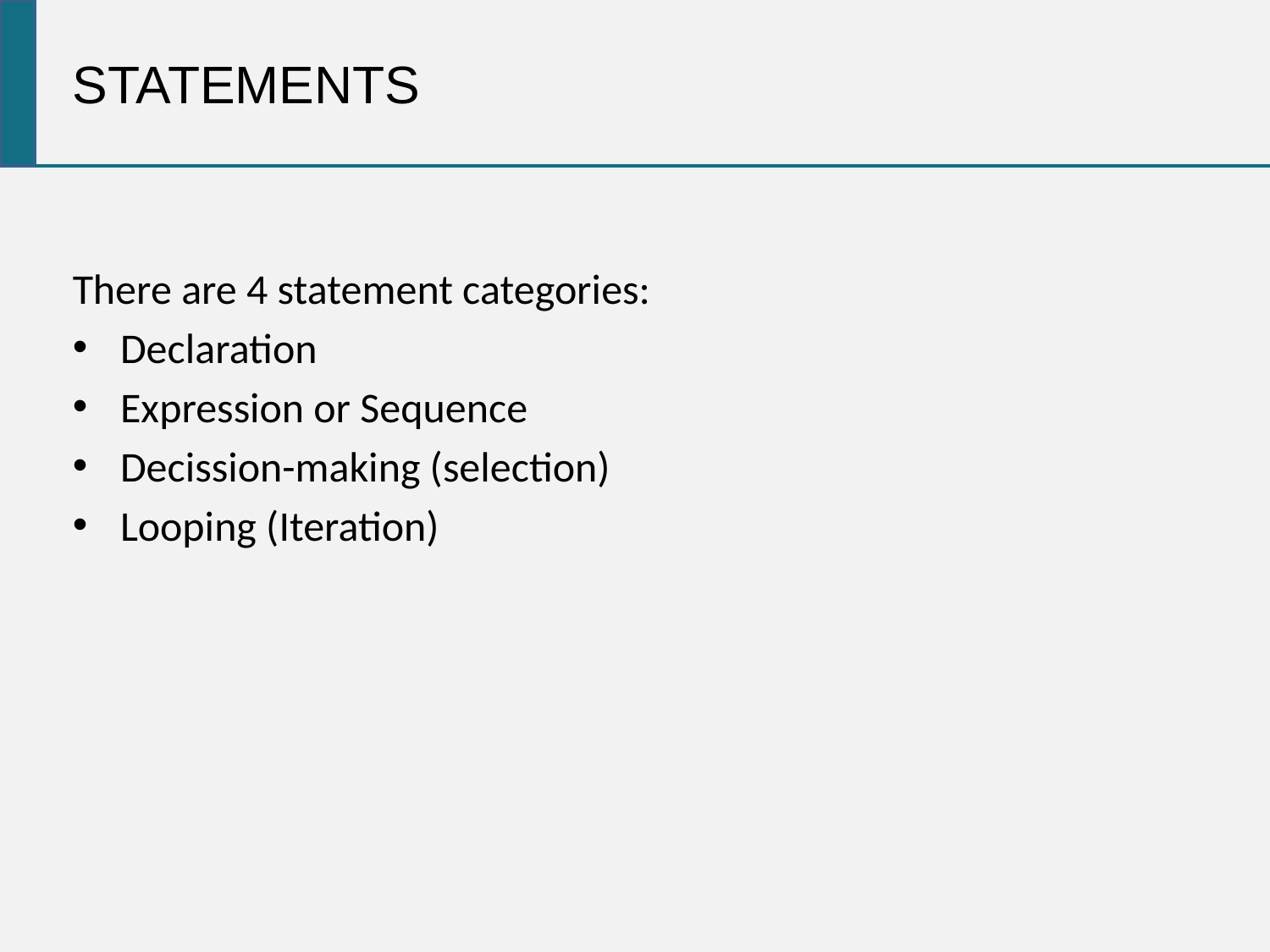

statements

There are 4 statement categories:
Declaration
Expression or Sequence
Decission-making (selection)
Looping (Iteration)